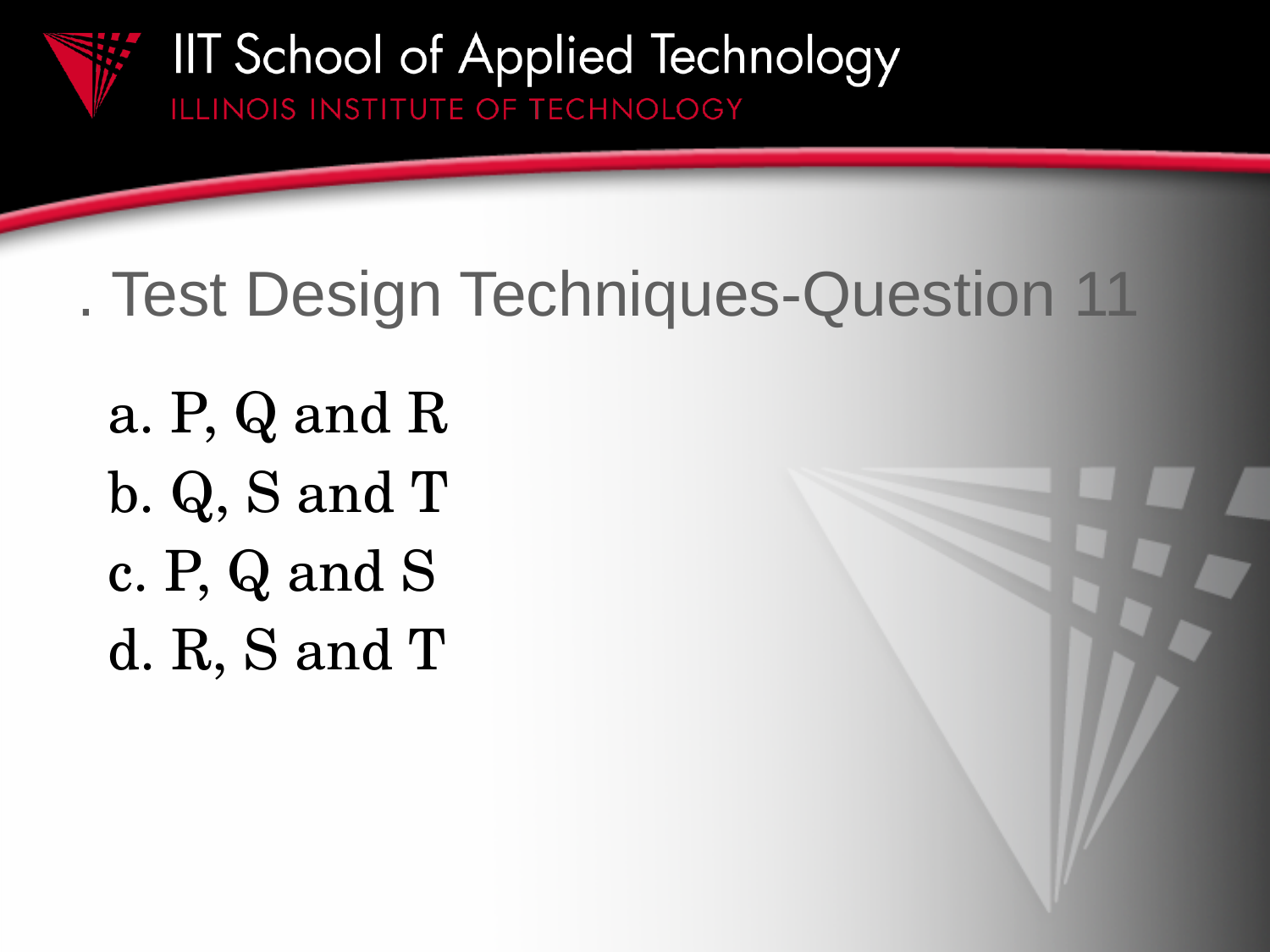

# . Test Design Techniques-Question 11
a. P, Q and R
b. Q, S and T
c. P, Q and S
d. R, S and T